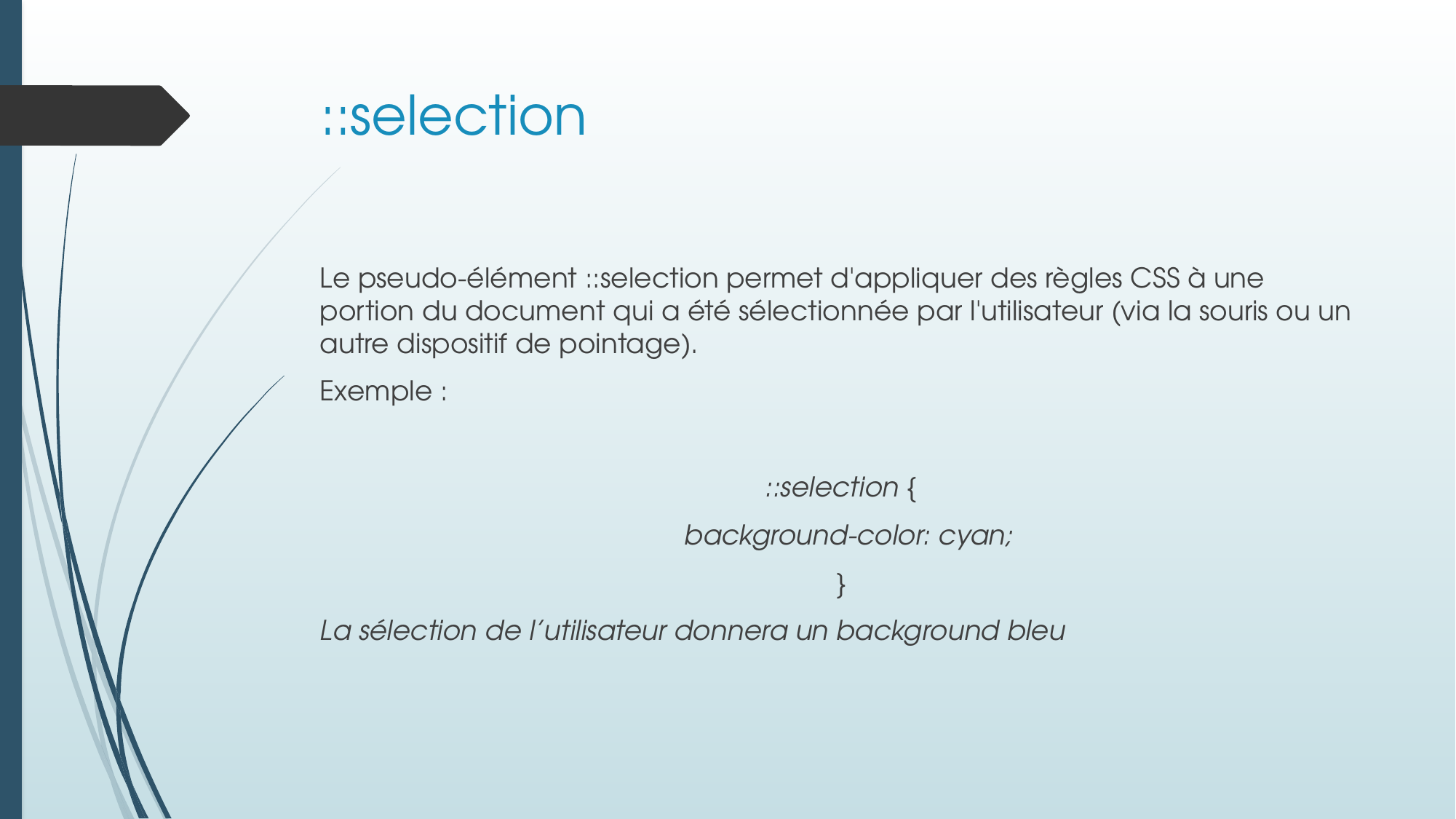

# ::selection
Le pseudo-élément ::selection permet d'appliquer des règles CSS à une portion du document qui a été sélectionnée par l'utilisateur (via la souris ou un autre dispositif de pointage).
Exemple :

::selection {
  background-color: cyan;
}
La sélection de l’utilisateur donnera un background bleu